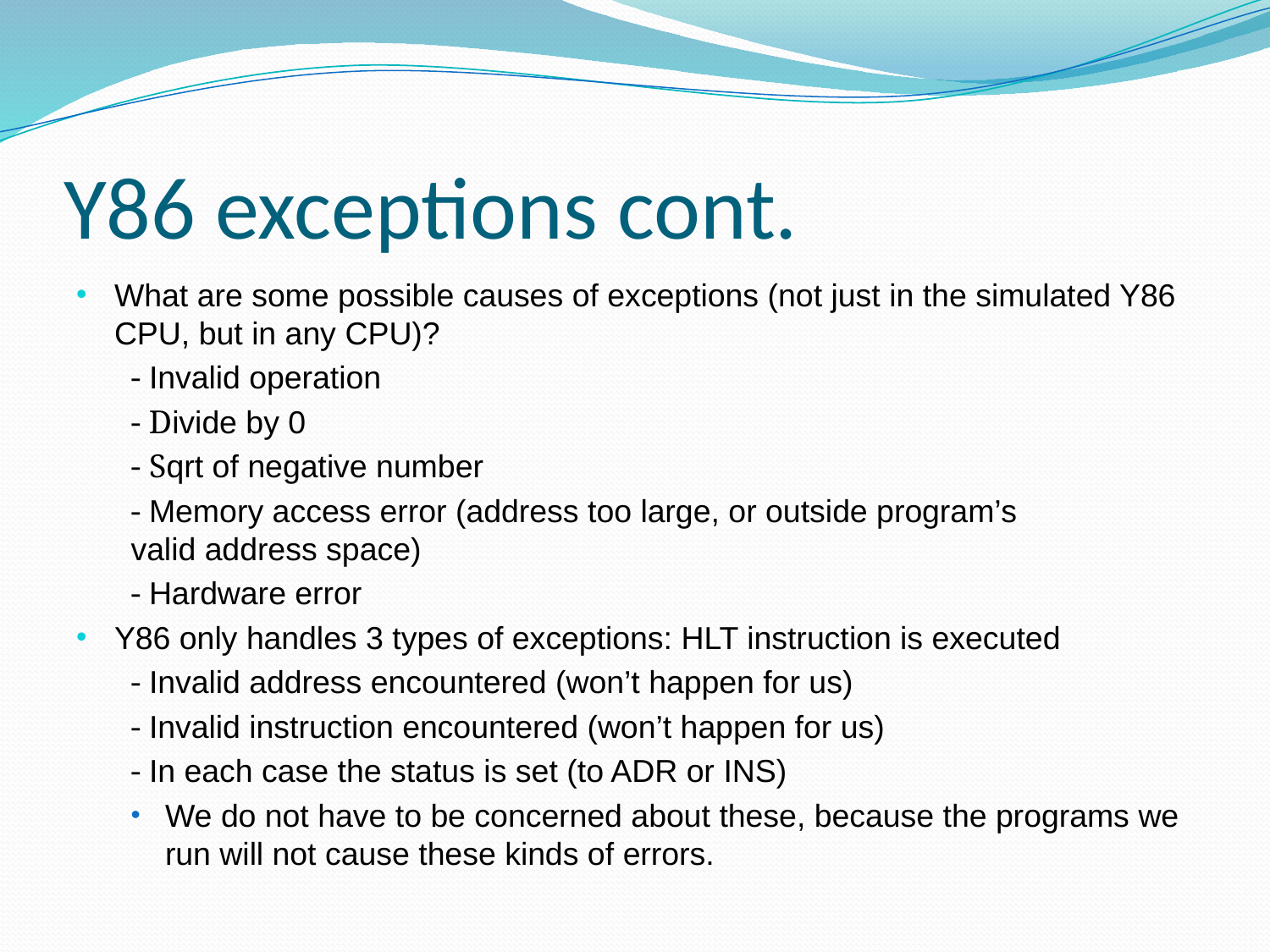

# Y86 exceptions cont.
What are some possible causes of exceptions (not just in the simulated Y86 CPU, but in any CPU)?
- Invalid operation
- Divide by 0
- Sqrt of negative number
- Memory access error (address too large, or outside program’s valid address space)
- Hardware error
Y86 only handles 3 types of exceptions: HLT instruction is executed
- Invalid address encountered (won’t happen for us)
- Invalid instruction encountered (won’t happen for us)
- In each case the status is set (to ADR or INS)
We do not have to be concerned about these, because the programs we run will not cause these kinds of errors.